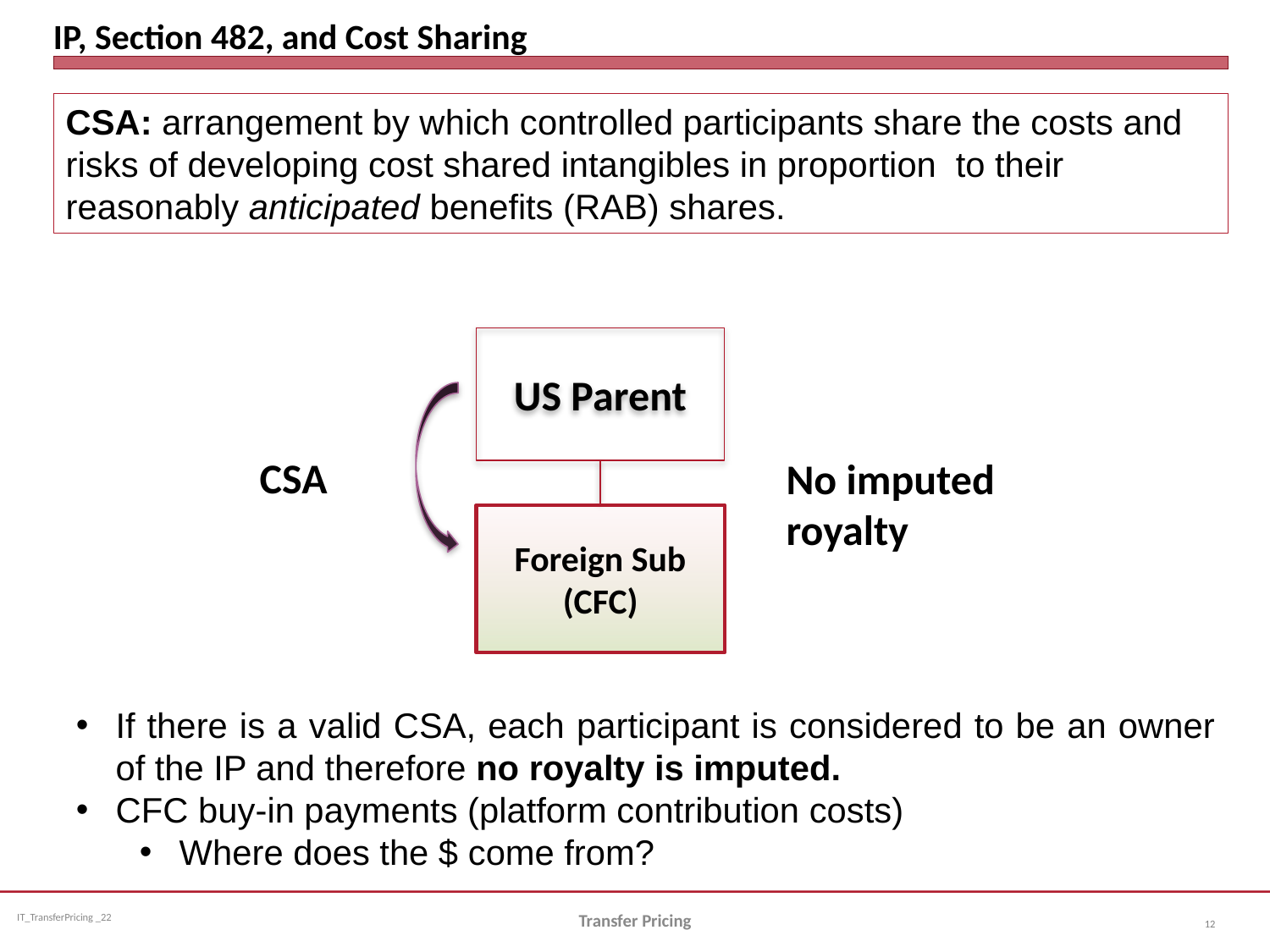

# IP, Section 482, and Cost Sharing
CSA: arrangement by which controlled participants share the costs and risks of developing cost shared intangibles in proportion  to their reasonably anticipated benefits (RAB) shares.
US Parent

CSA
No imputed royalty
Foreign Sub
(CFC)
If there is a valid CSA, each participant is considered to be an owner of the IP and therefore no royalty is imputed.
CFC buy-in payments (platform contribution costs)
Where does the $ come from?
Transfer Pricing
12